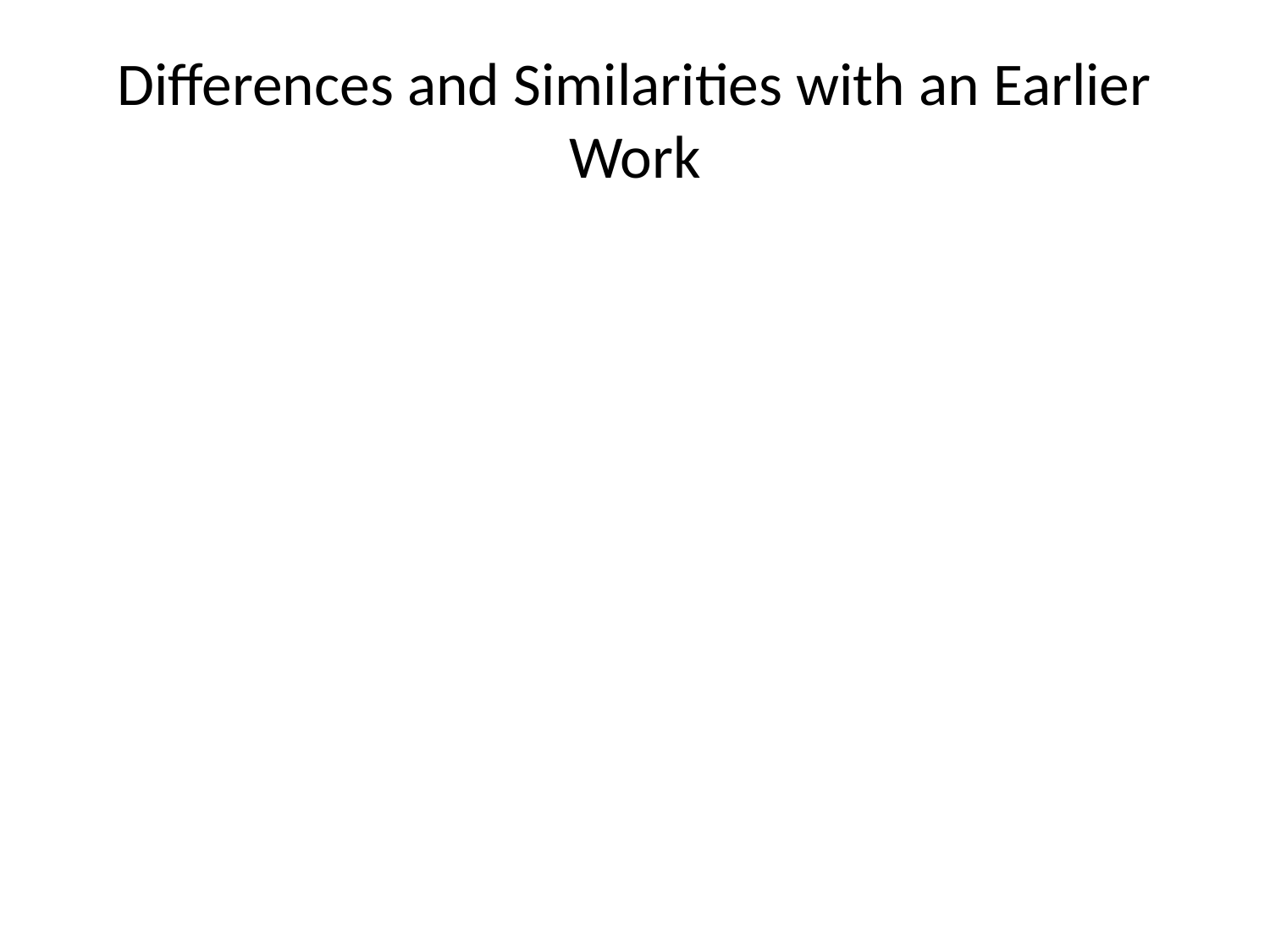

# Differences and Similarities with an Earlier Work